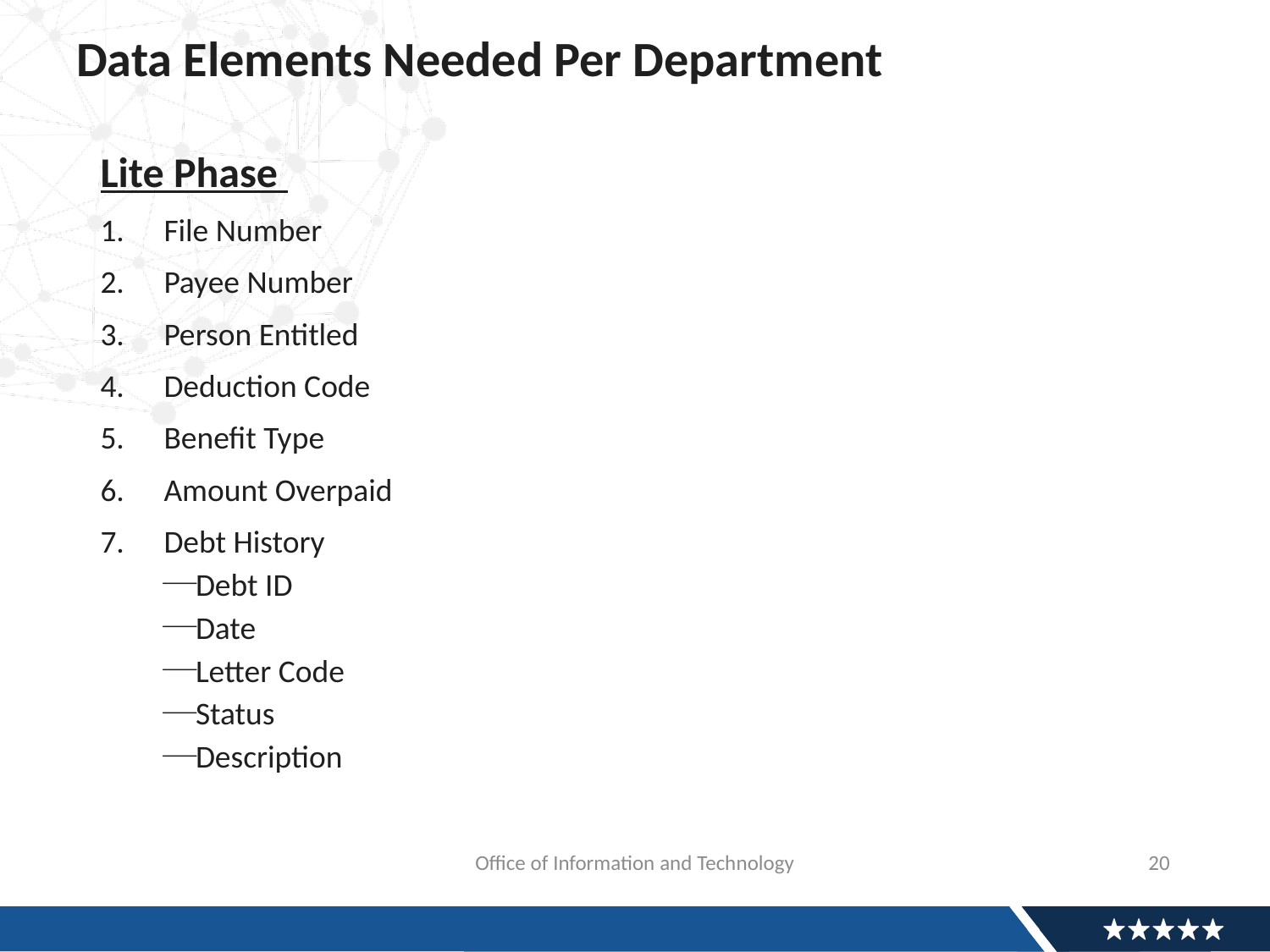

# Data Elements Needed Per Department
Lite Phase
File Number
Payee Number
Person Entitled
Deduction Code
Benefit Type
Amount Overpaid
Debt History
Debt ID
Date
Letter Code
Status
Description

Office of Information and Technology
20